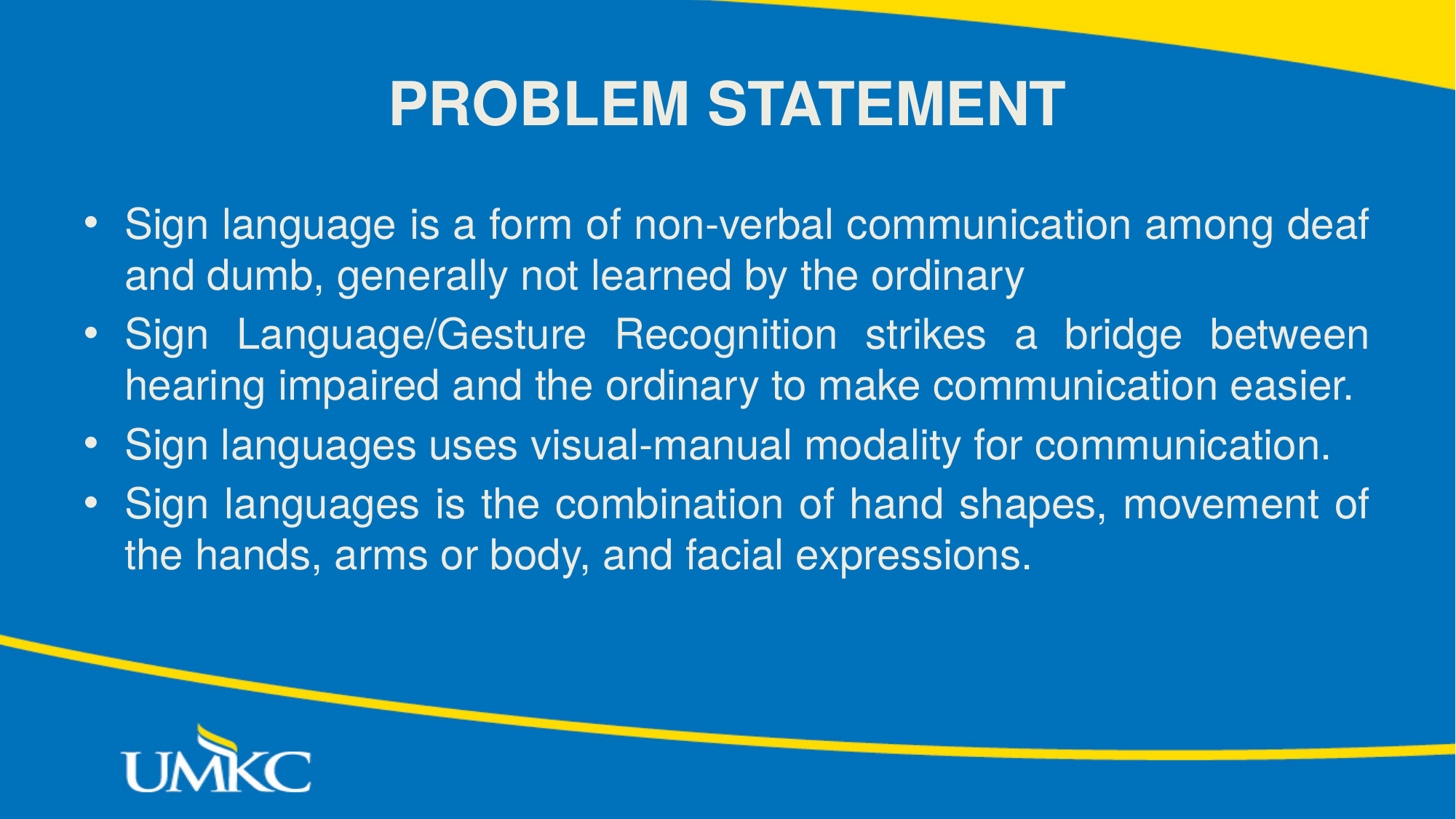

# PROBLEM STATEMENT
Sign language is a form of non-verbal communication among deaf and dumb, generally not learned by the ordinary
Sign Language/Gesture Recognition strikes a bridge between hearing impaired and the ordinary to make communication easier.
Sign languages uses visual-manual modality for communication.
Sign languages is the combination of hand shapes, movement of the hands, arms or body, and facial expressions.